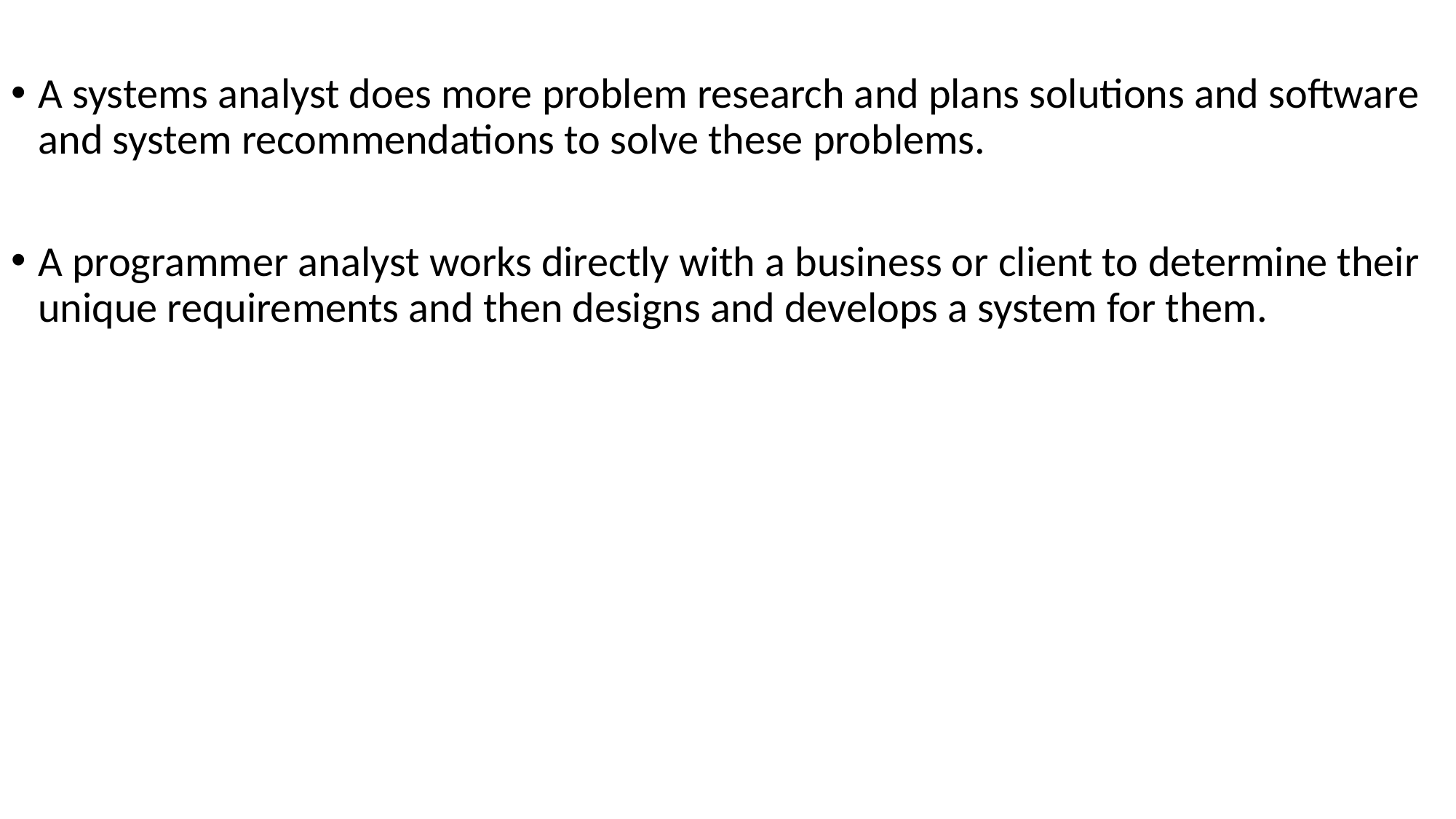

A systems analyst does more problem research and plans solutions and software and system recommendations to solve these problems.

A programmer analyst works directly with a business or client to determine their unique requirements and then designs and develops a system for them.